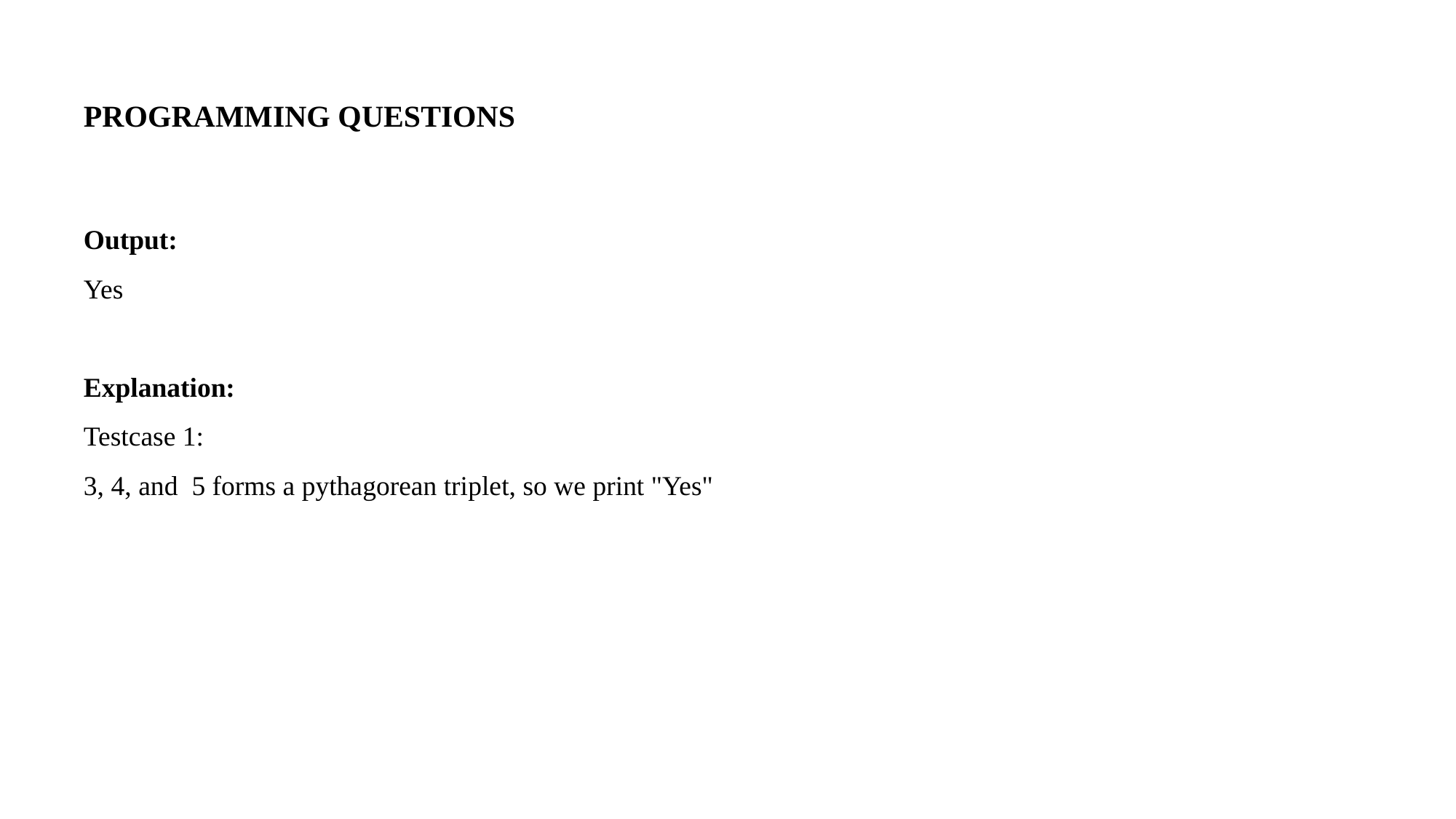

# PROGRAMMING QUESTIONS
Output:
Yes

Explanation:
Testcase 1:
3, 4, and  5 forms a pythagorean triplet, so we print "Yes"